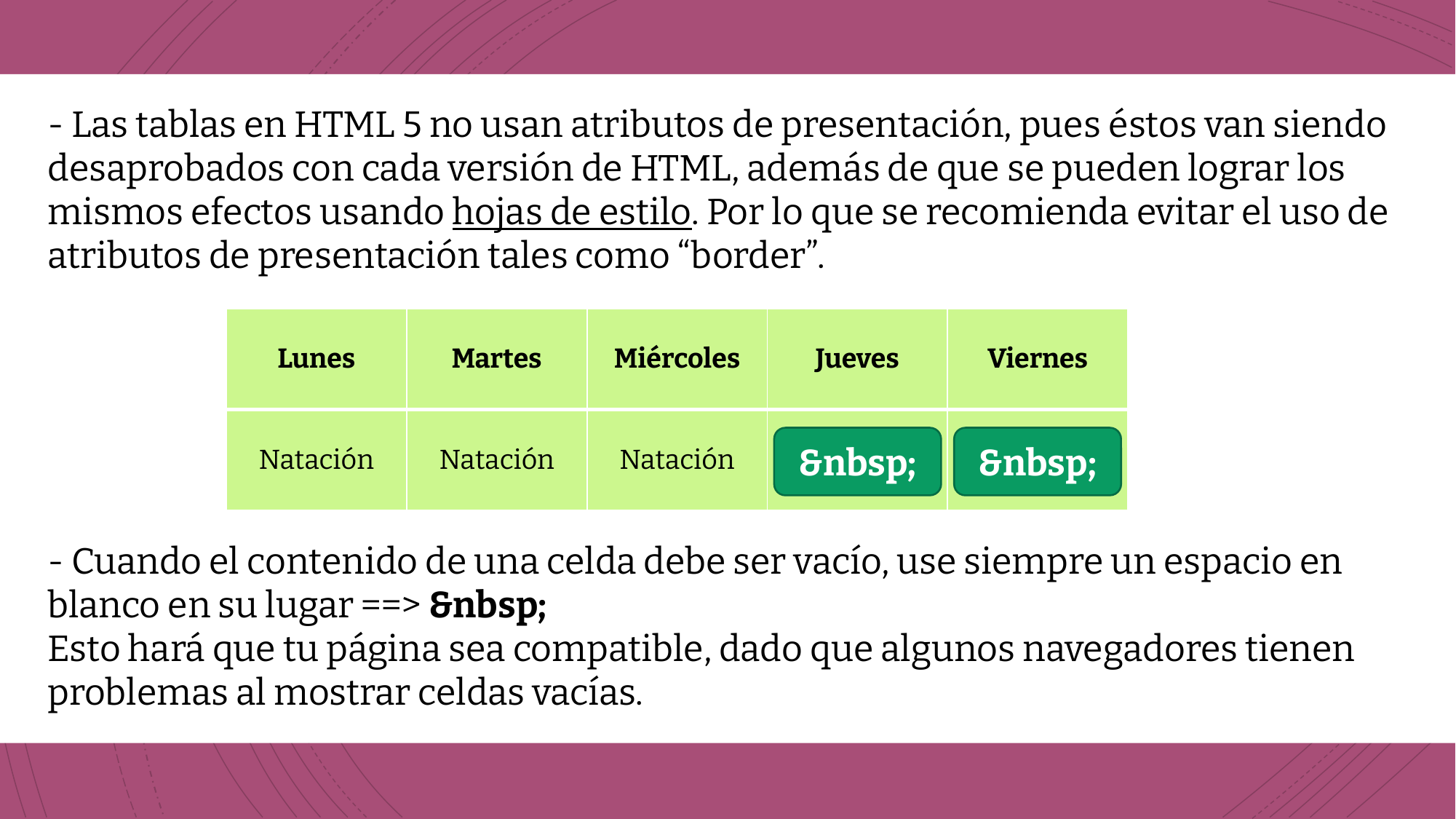

- Las tablas en HTML 5 no usan atributos de presentación, pues éstos van siendo desaprobados con cada versión de HTML, además de que se pueden lograr los mismos efectos usando hojas de estilo. Por lo que se recomienda evitar el uso de atributos de presentación tales como “border”.

- Cuando el contenido de una celda debe ser vacío, use siempre un espacio en blanco en su lugar ==> &nbsp;
Esto hará que tu página sea compatible, dado que algunos navegadores tienen problemas al mostrar celdas vacías.
| Lunes | Martes | Miércoles | Jueves | Viernes |
| --- | --- | --- | --- | --- |
| Natación | Natación | Natación |  |  |
&nbsp;
&nbsp;